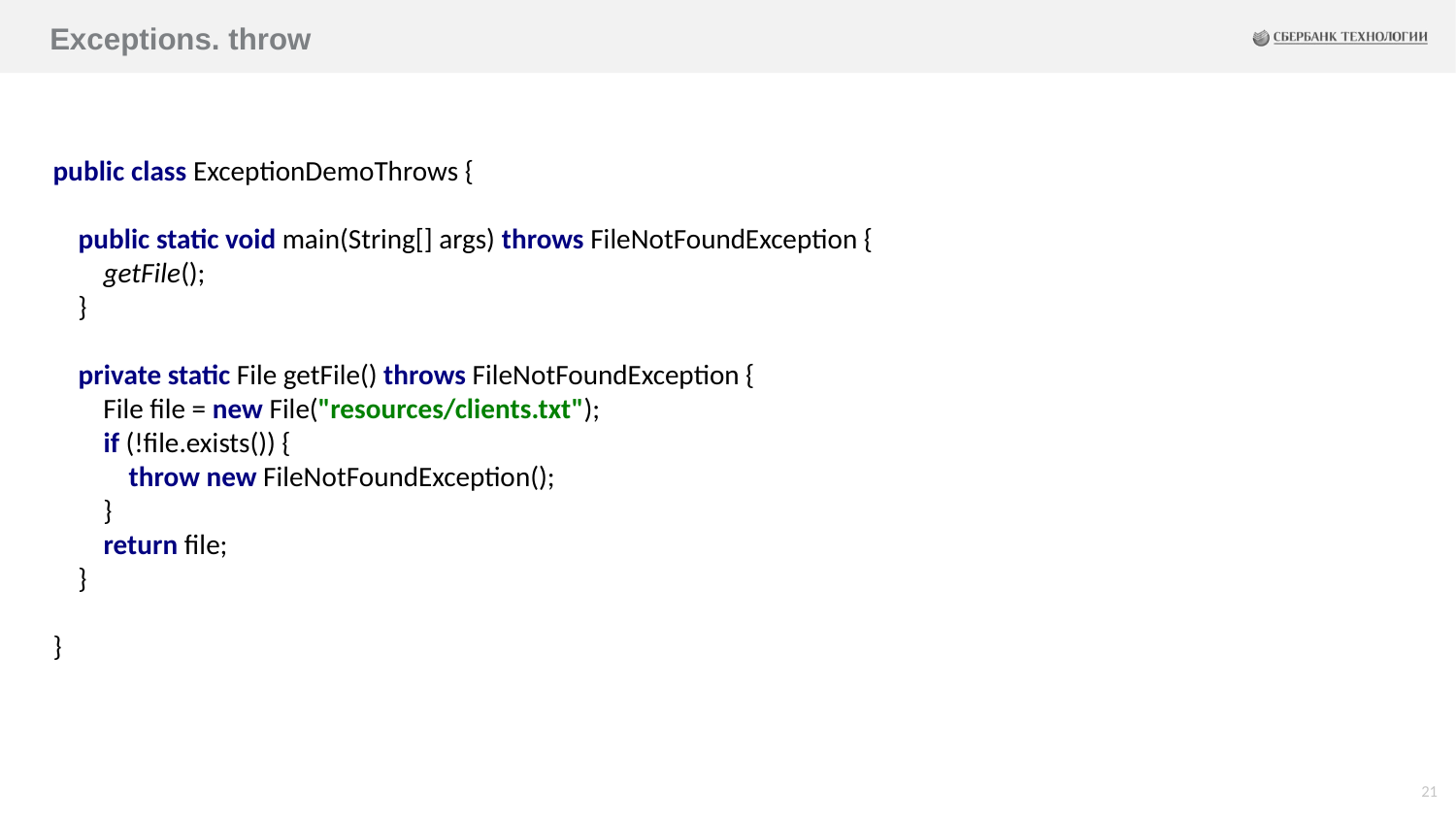

# Exceptions. throw

public class ExceptionDemoThrows {
    public static void main(String[] args) throws FileNotFoundException {
        getFile();
    }
    private static File getFile() throws FileNotFoundException {
        File file = new File("resources/clients.txt");
        if (!file.exists()) {
            throw new FileNotFoundException();
        }
        return file;
    }
}
21